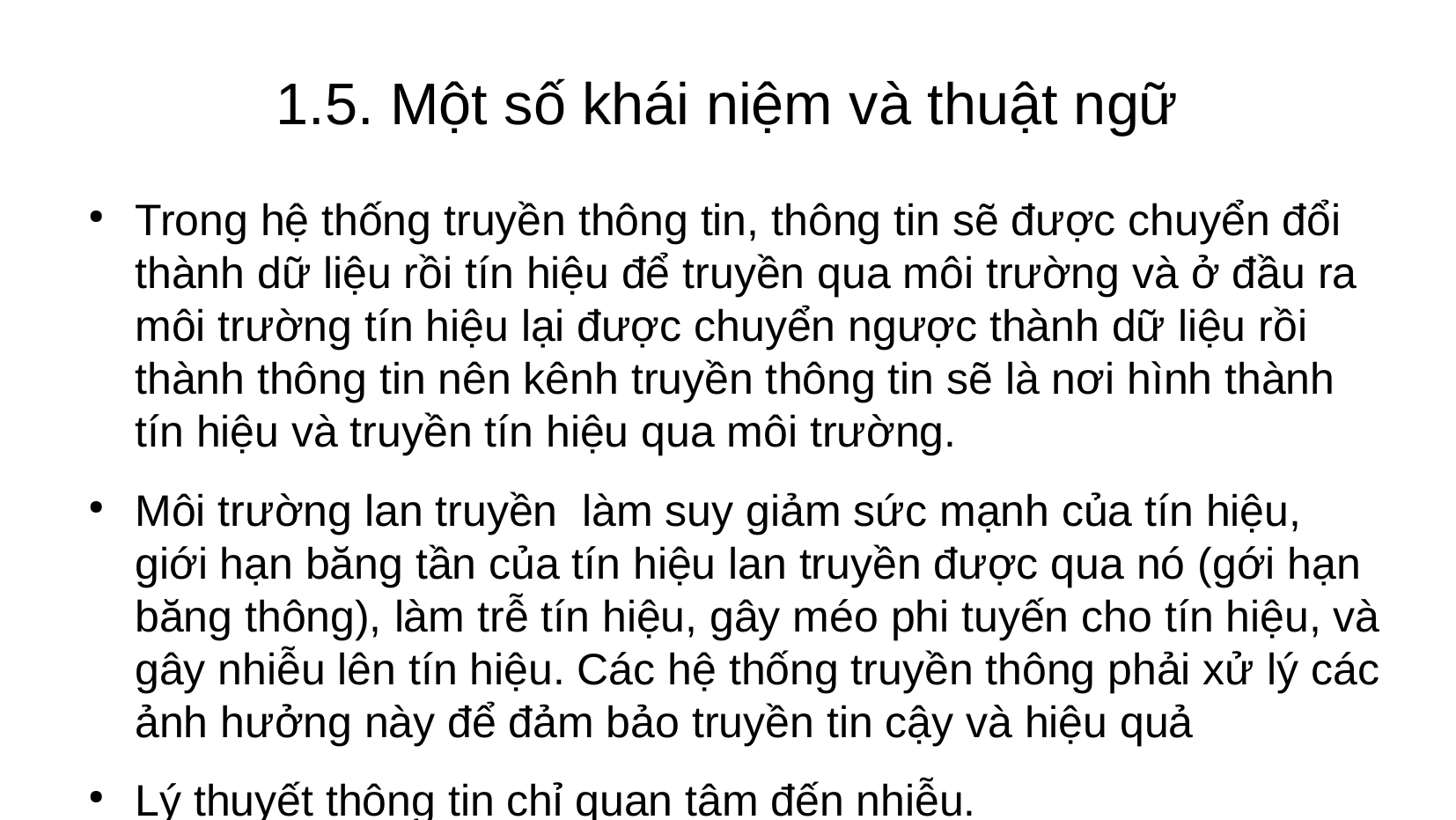

# 1.5. Một số khái niệm và thuật ngữ
Trong hệ thống truyền thông tin, thông tin sẽ được chuyển đổi thành dữ liệu rồi tín hiệu để truyền qua môi trường và ở đầu ra môi trường tín hiệu lại được chuyển ngược thành dữ liệu rồi thành thông tin nên kênh truyền thông tin sẽ là nơi hình thành tín hiệu và truyền tín hiệu qua môi trường.
Môi trường lan truyền  làm suy giảm sức mạnh của tín hiệu, giới hạn băng tần của tín hiệu lan truyền được qua nó (gới hạn băng thông), làm trễ tín hiệu, gây méo phi tuyến cho tín hiệu, và gây nhiễu lên tín hiệu. Các hệ thống truyền thông phải xử lý các ảnh hưởng này để đảm bảo truyền tin cậy và hiệu quả
Lý thuyết thông tin chỉ quan tâm đến nhiễu.